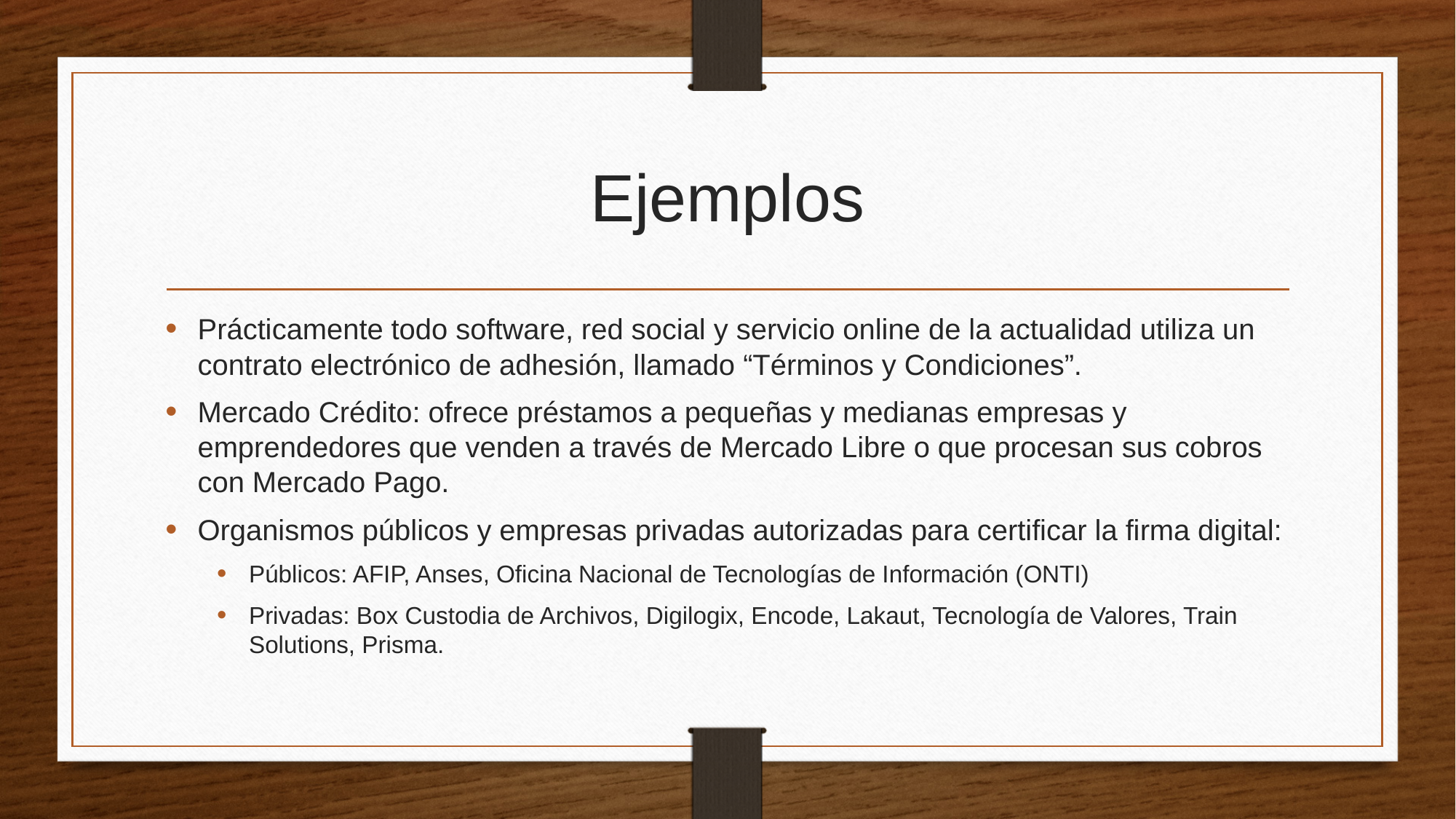

# Ejemplos
Prácticamente todo software, red social y servicio online de la actualidad utiliza un contrato electrónico de adhesión, llamado “Términos y Condiciones”.
Mercado Crédito: ofrece préstamos a pequeñas y medianas empresas y emprendedores que venden a través de Mercado Libre o que procesan sus cobros con Mercado Pago.
Organismos públicos y empresas privadas autorizadas para certificar la firma digital:
Públicos: AFIP, Anses, Oficina Nacional de Tecnologías de Información (ONTI)
Privadas: Box Custodia de Archivos, Digilogix, Encode, Lakaut, Tecnología de Valores, Train Solutions, Prisma.